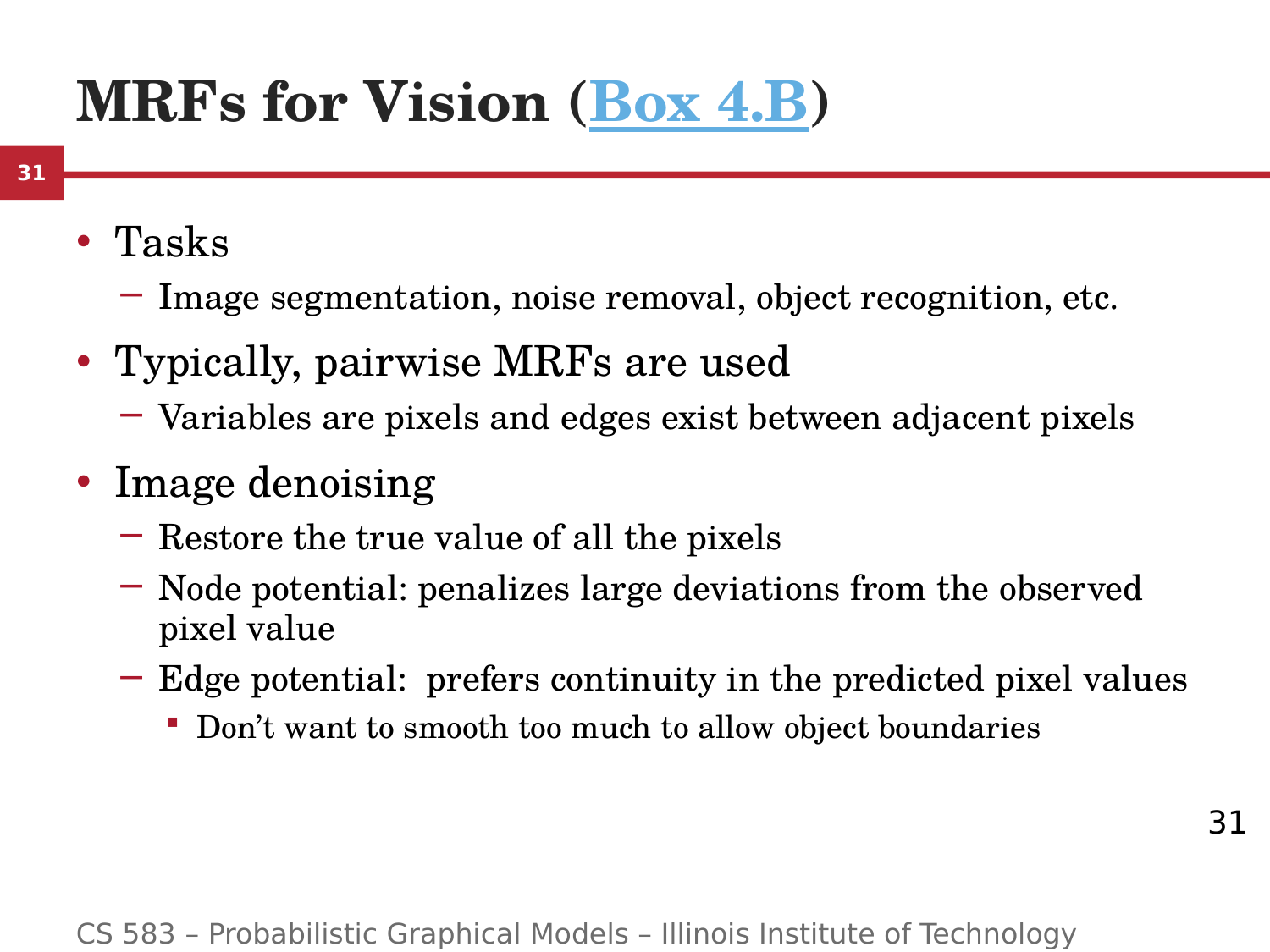

# MRFs for Vision (Box 4.B)
Tasks
Image segmentation, noise removal, object recognition, etc.
Typically, pairwise MRFs are used
Variables are pixels and edges exist between adjacent pixels
Image denoising
Restore the true value of all the pixels
Node potential: penalizes large deviations from the observed pixel value
Edge potential:  prefers continuity in the predicted pixel values
Don’t want to smooth too much to allow object boundaries
31
CS 583 – Probabilistic Graphical Models – Illinois Institute of Technology